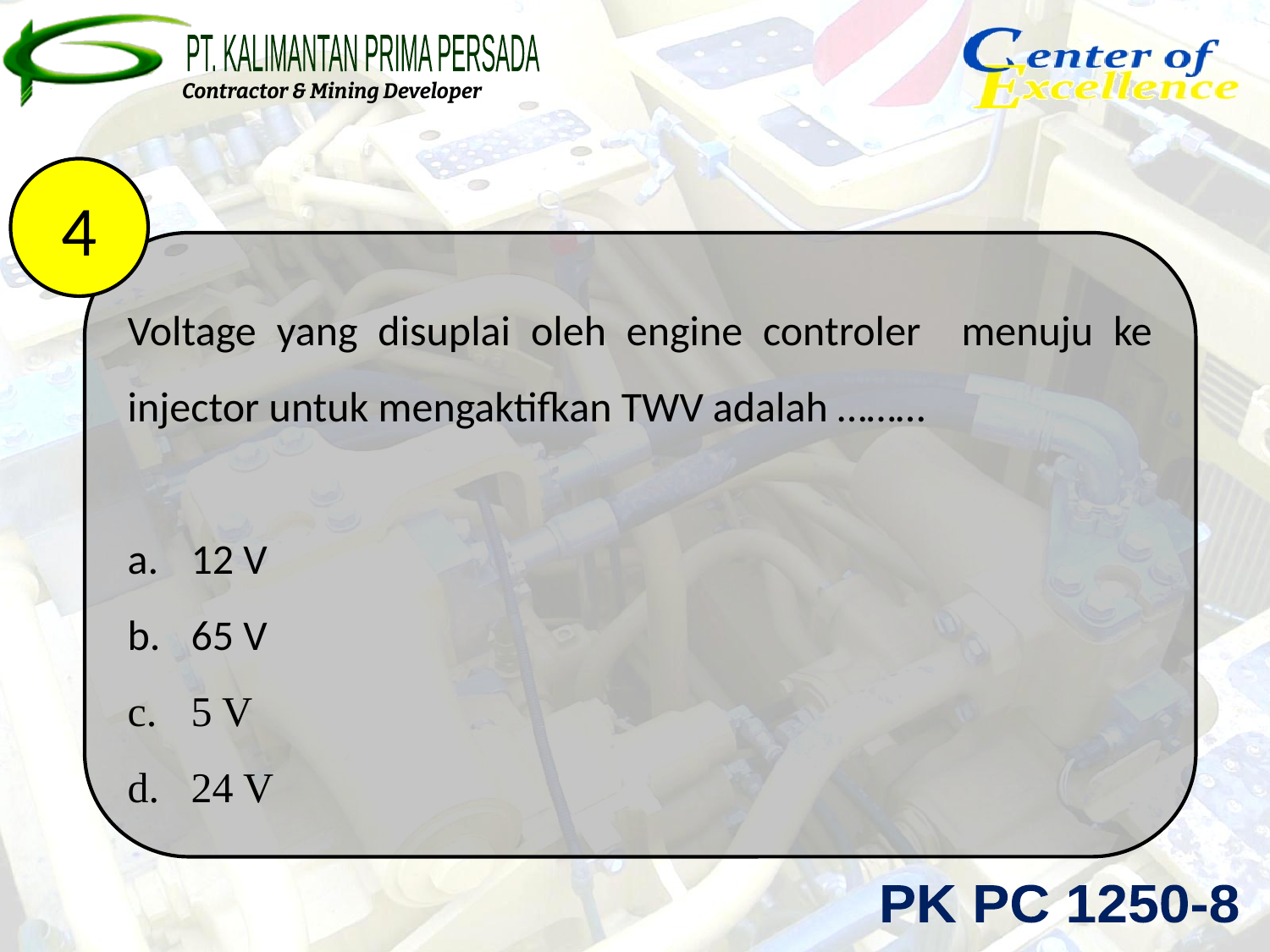

4
Voltage yang disuplai oleh engine controler  menuju ke injector untuk mengaktifkan TWV adalah ………

12 V
65 V
5 V
24 V